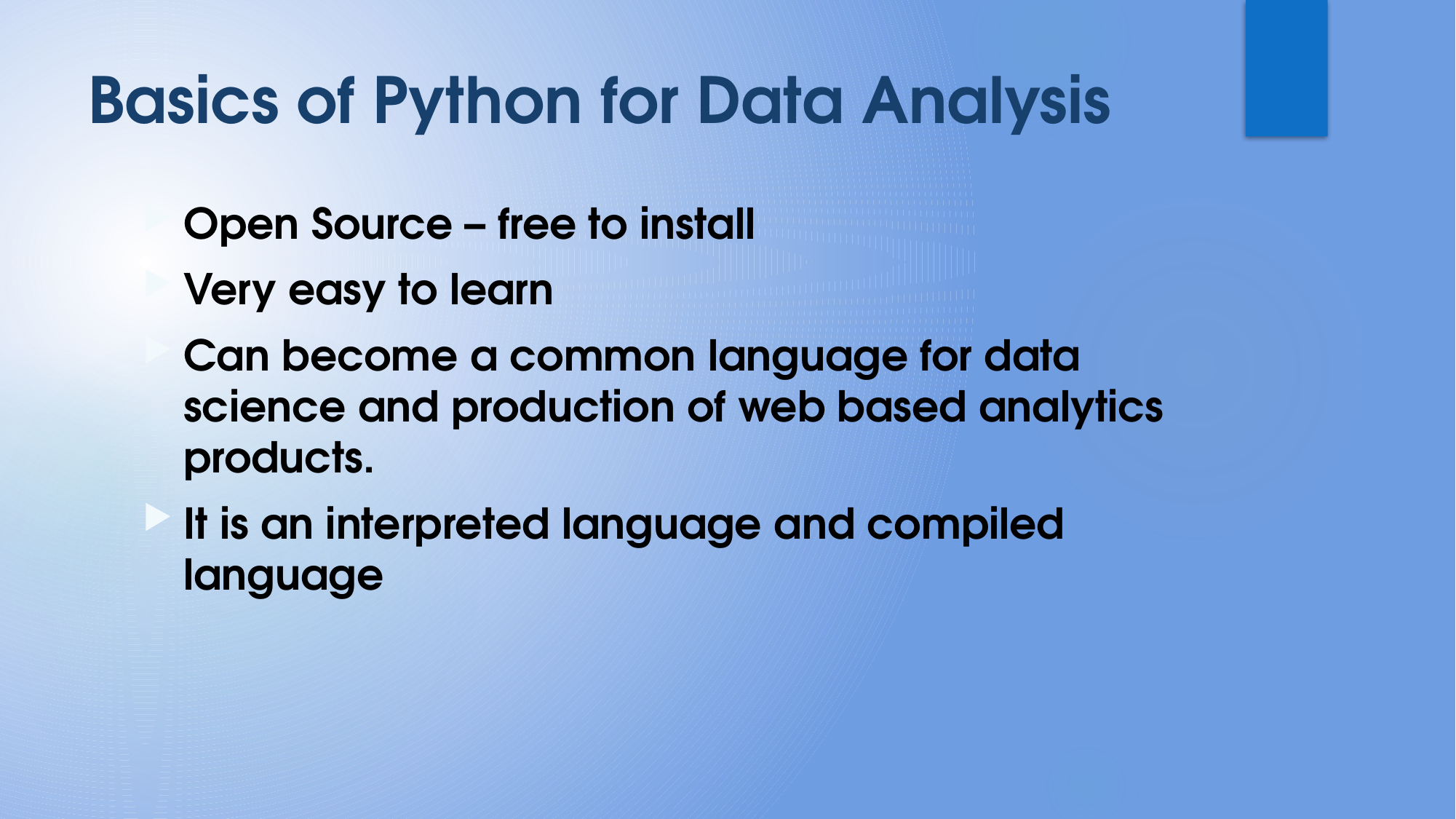

# Basics of Python for Data Analysis
Open Source – free to install
Very easy to learn
Can become a common language for data science and production of web based analytics products.
It is an interpreted language and compiled language